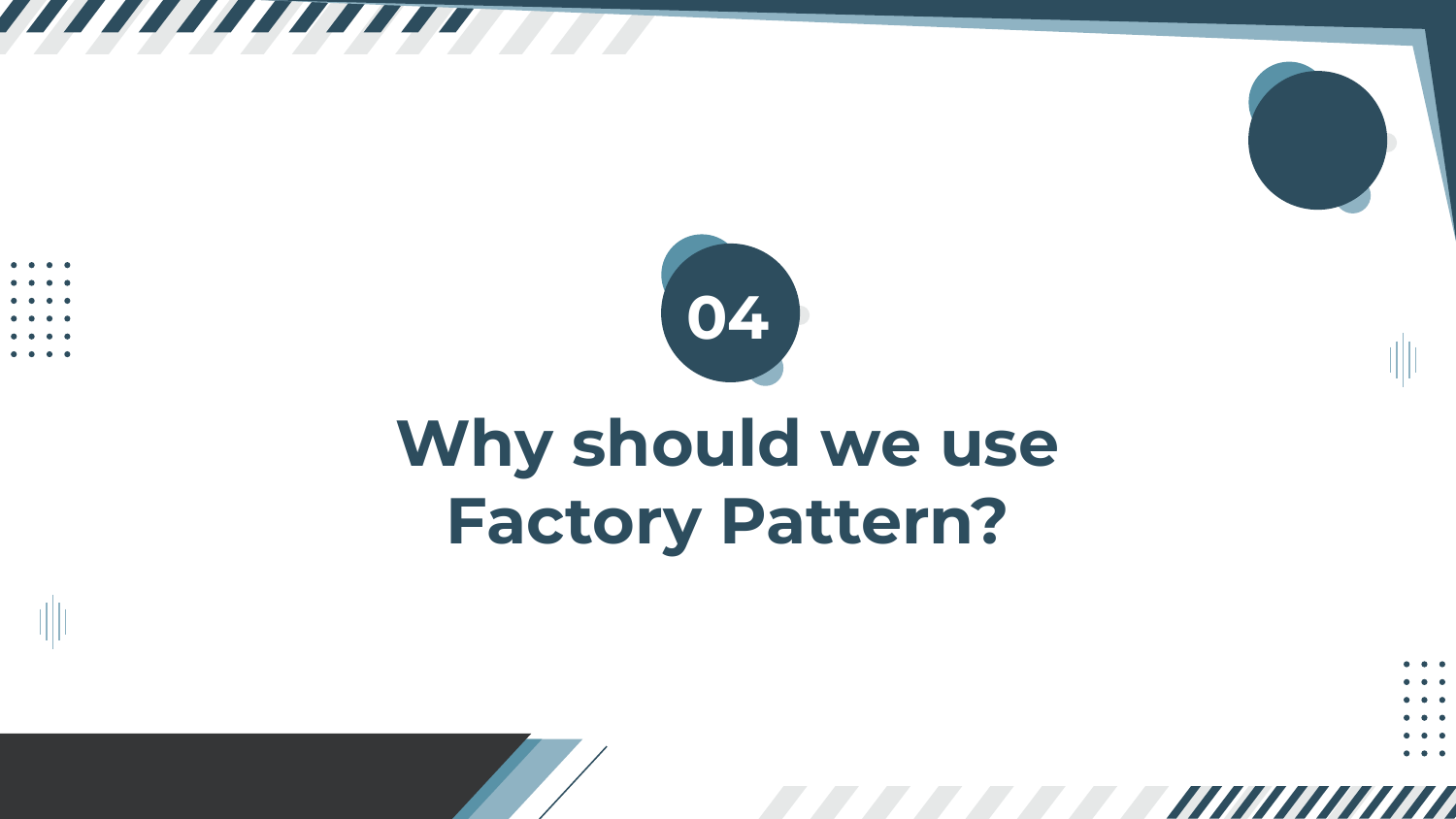

04
# Why should we use Factory Pattern?